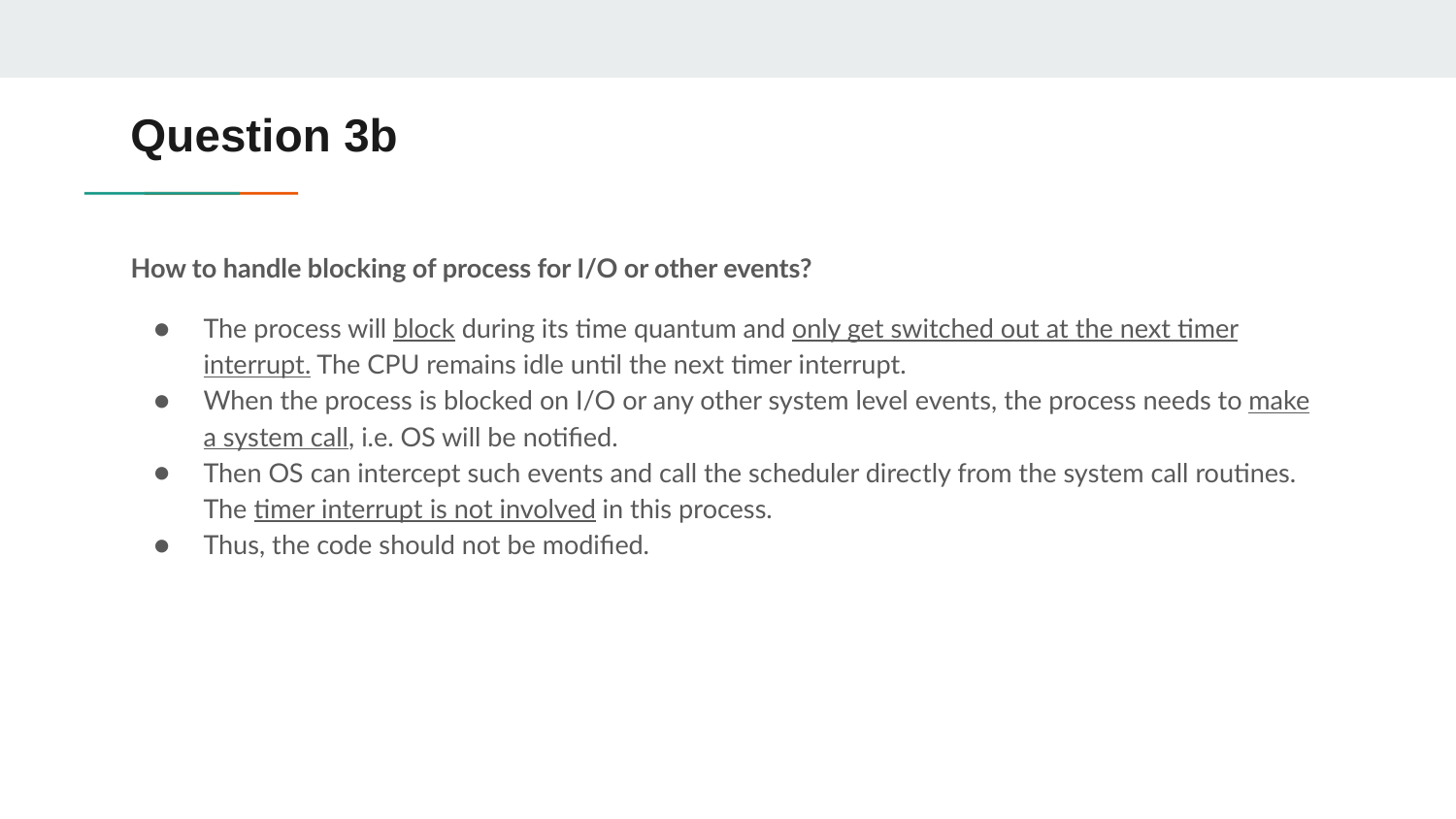

# Question 3b
How to handle blocking of process for I/O or other events?
The process will block during its time quantum and only get switched out at the next timer interrupt. The CPU remains idle until the next timer interrupt.
When the process is blocked on I/O or any other system level events, the process needs to make a system call, i.e. OS will be notified.
Then OS can intercept such events and call the scheduler directly from the system call routines. The timer interrupt is not involved in this process.
Thus, the code should not be modified.